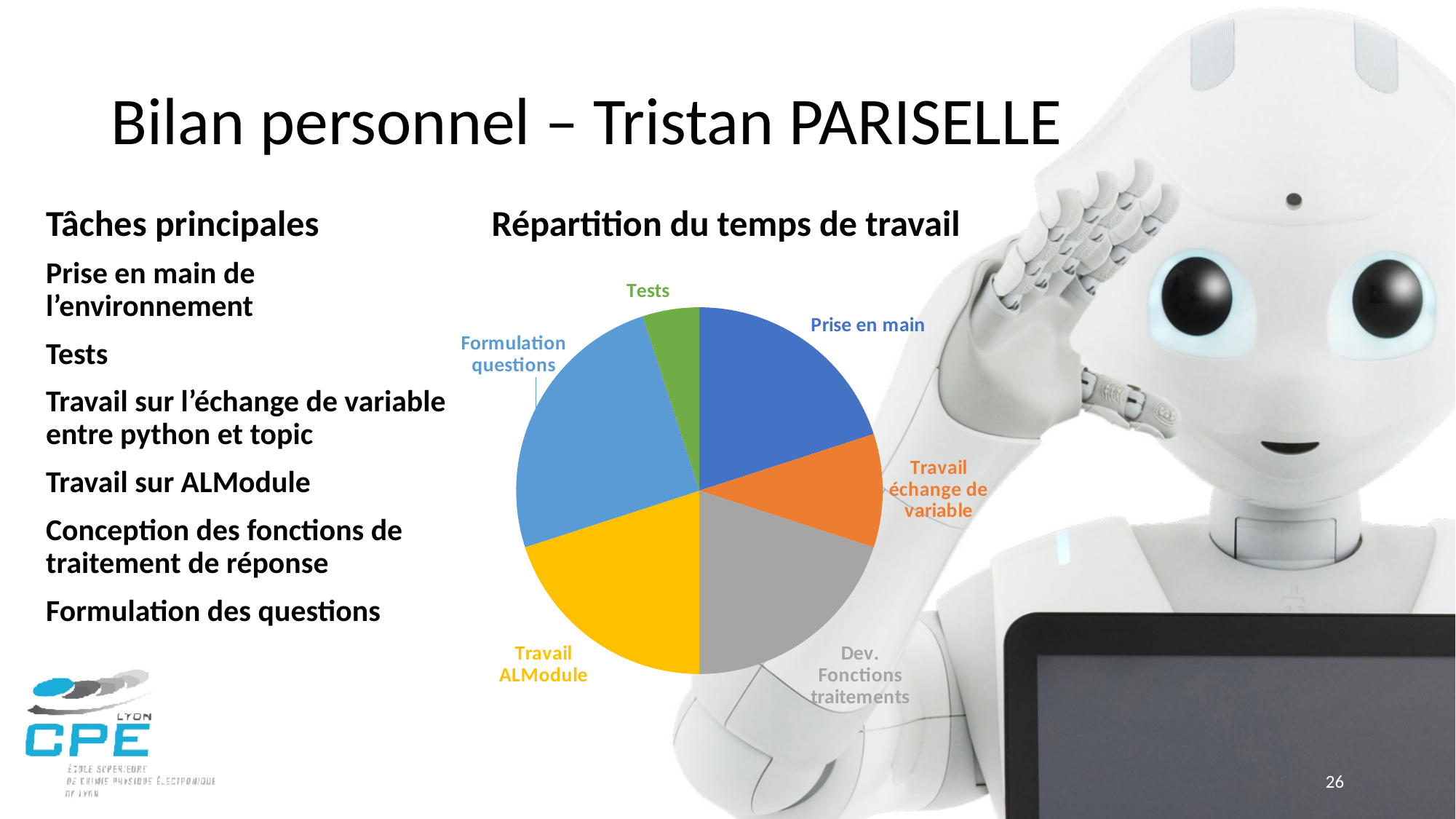

# Bilan personnel – Tristan PARISELLE
Répartition du temps de travail
Tâches principales

### Chart

| Category | Ventes |
|---|---|
| Prise en main | 20.0 |
| Travail échange de variable | 10.0 |
| Dev. Fonctions traitements | 20.0 |
| Travail ALModule | 20.0 |
| Formulation questions | 25.0 |
| Tests | 5.0 |
Prise en main de l’environnement
Tests
Travail sur l’échange de variable entre python et topic
Travail sur ALModule
Conception des fonctions de traitement de réponse
Formulation des questions

26